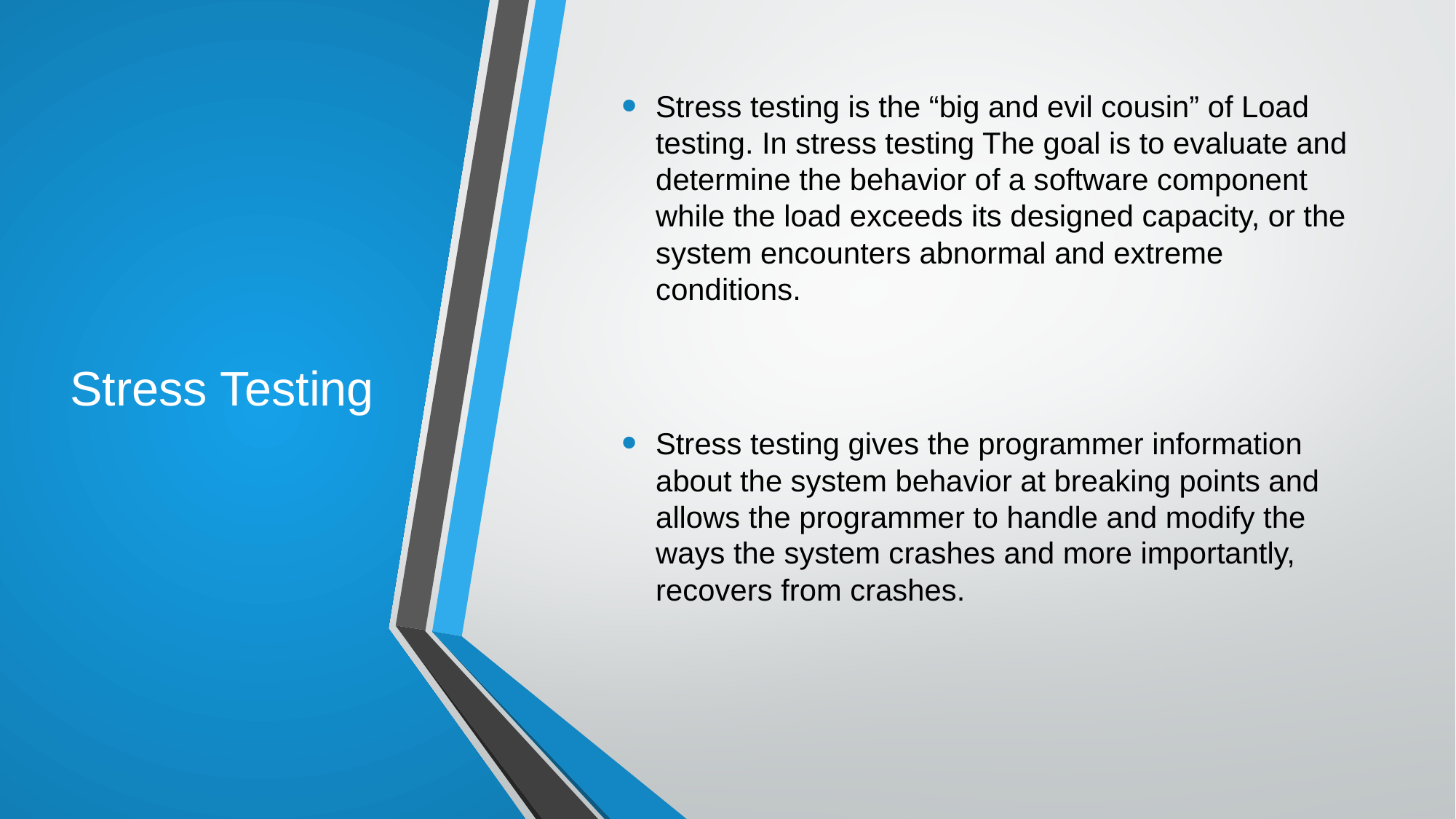

# Stress Testing
Stress testing is the “big and evil cousin” of Load testing. In stress testing The goal is to evaluate and determine the behavior of a software component while the load exceeds its designed capacity, or the system encounters abnormal and extreme conditions.

Stress testing gives the programmer information about the system behavior at breaking points and allows the programmer to handle and modify the ways the system crashes and more importantly, recovers from crashes.